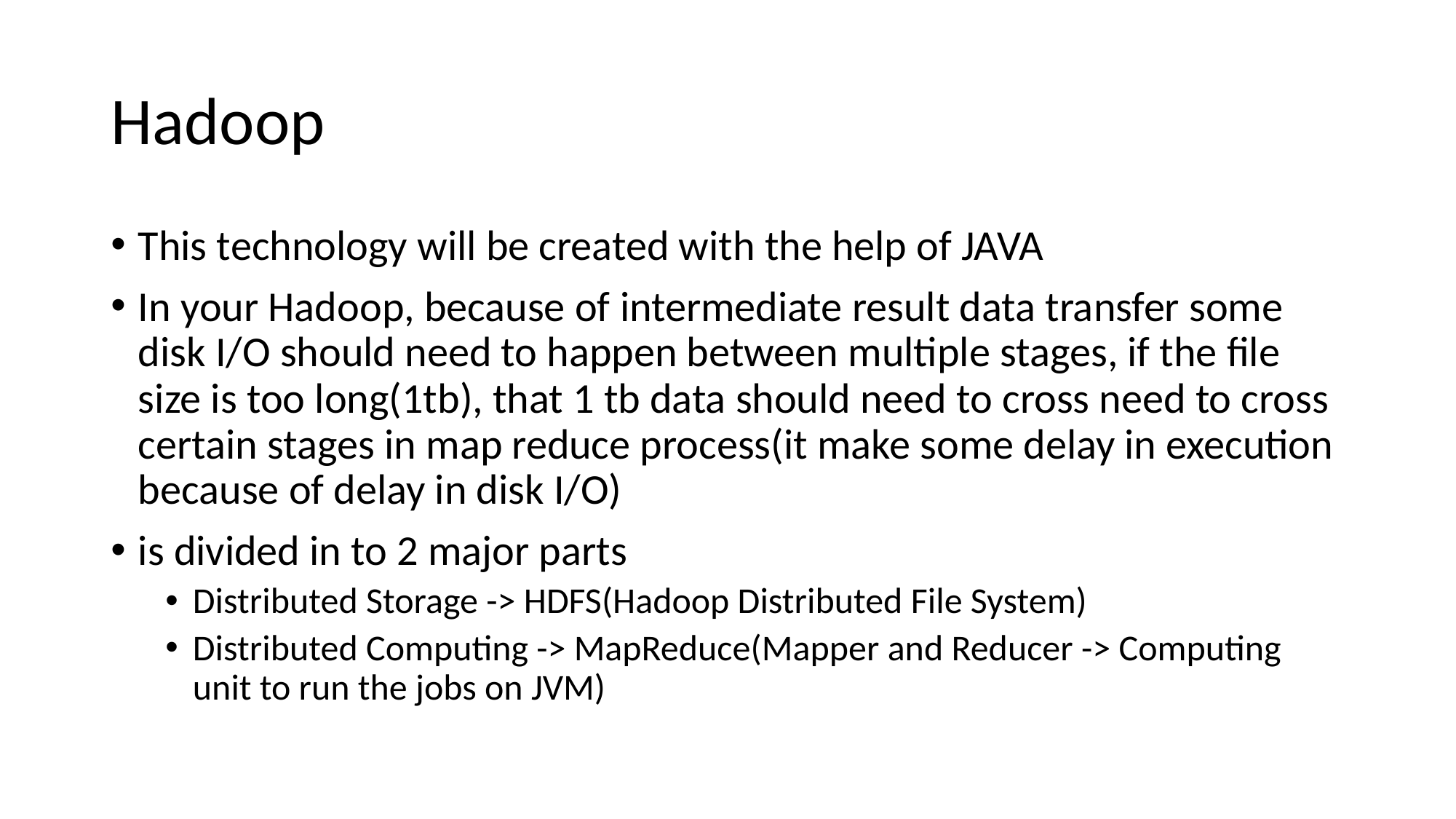

# Hadoop
This technology will be created with the help of JAVA
In your Hadoop, because of intermediate result data transfer some disk I/O should need to happen between multiple stages, if the file size is too long(1tb), that 1 tb data should need to cross need to cross certain stages in map reduce process(it make some delay in execution because of delay in disk I/O)
is divided in to 2 major parts
Distributed Storage -> HDFS(Hadoop Distributed File System)
Distributed Computing -> MapReduce(Mapper and Reducer -> Computing unit to run the jobs on JVM)